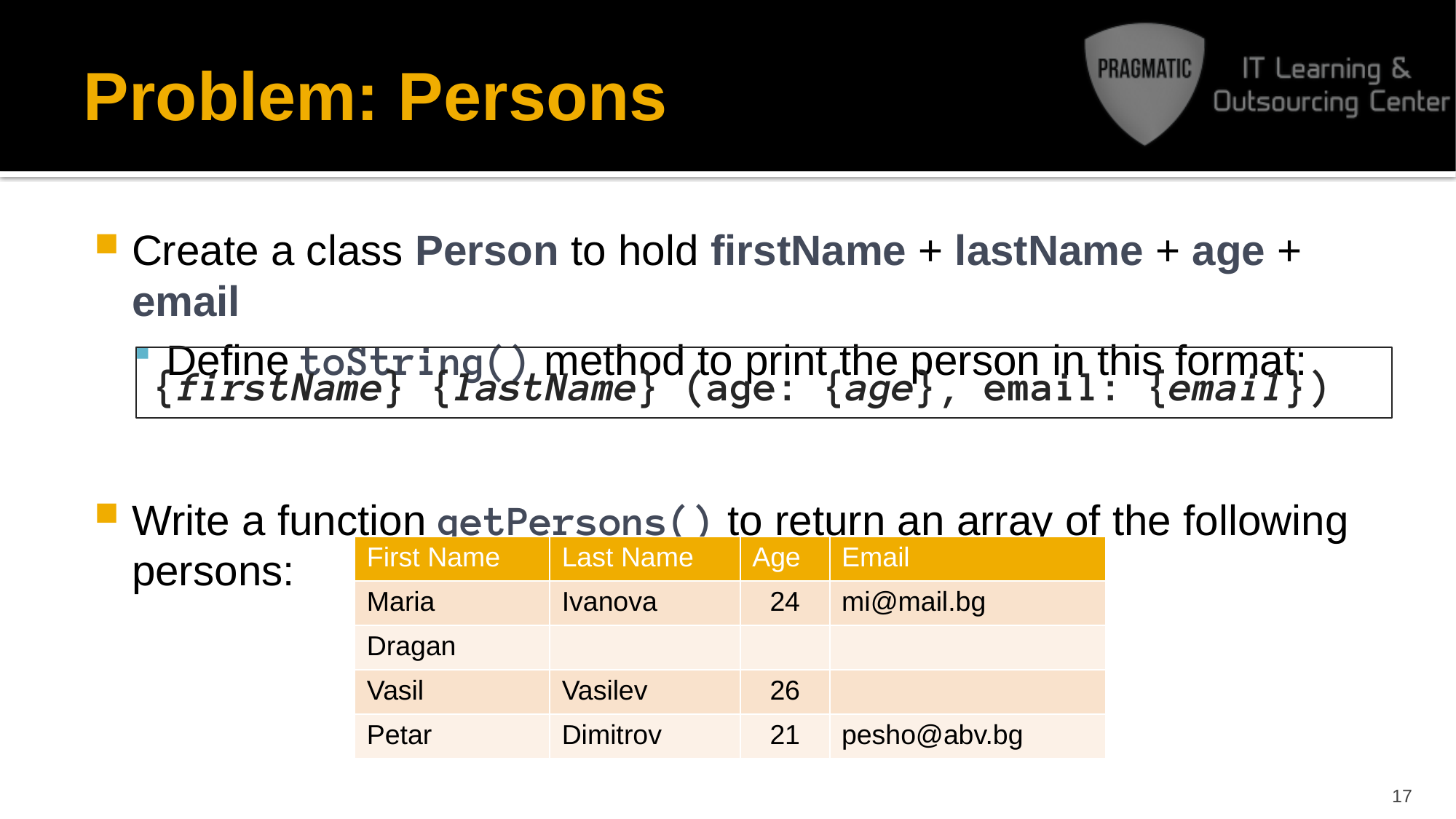

# Problem: Persons
Create a class Person to hold firstName + lastName + age + email
Define toString() method to print the person in this format:

Write a function getPersons() to return an array of the following persons:

{firstName} {lastName} (age: {age}, email: {email})
| First Name | Last Name | Age | Email |
| --- | --- | --- | --- |
| Maria | Ivanova | 24 | mi@mail.bg |
| Dragan |  |  |  |
| Vasil | Vasilev | 26 |  |
| Petar | Dimitrov | 21 | pesho@abv.bg |
17